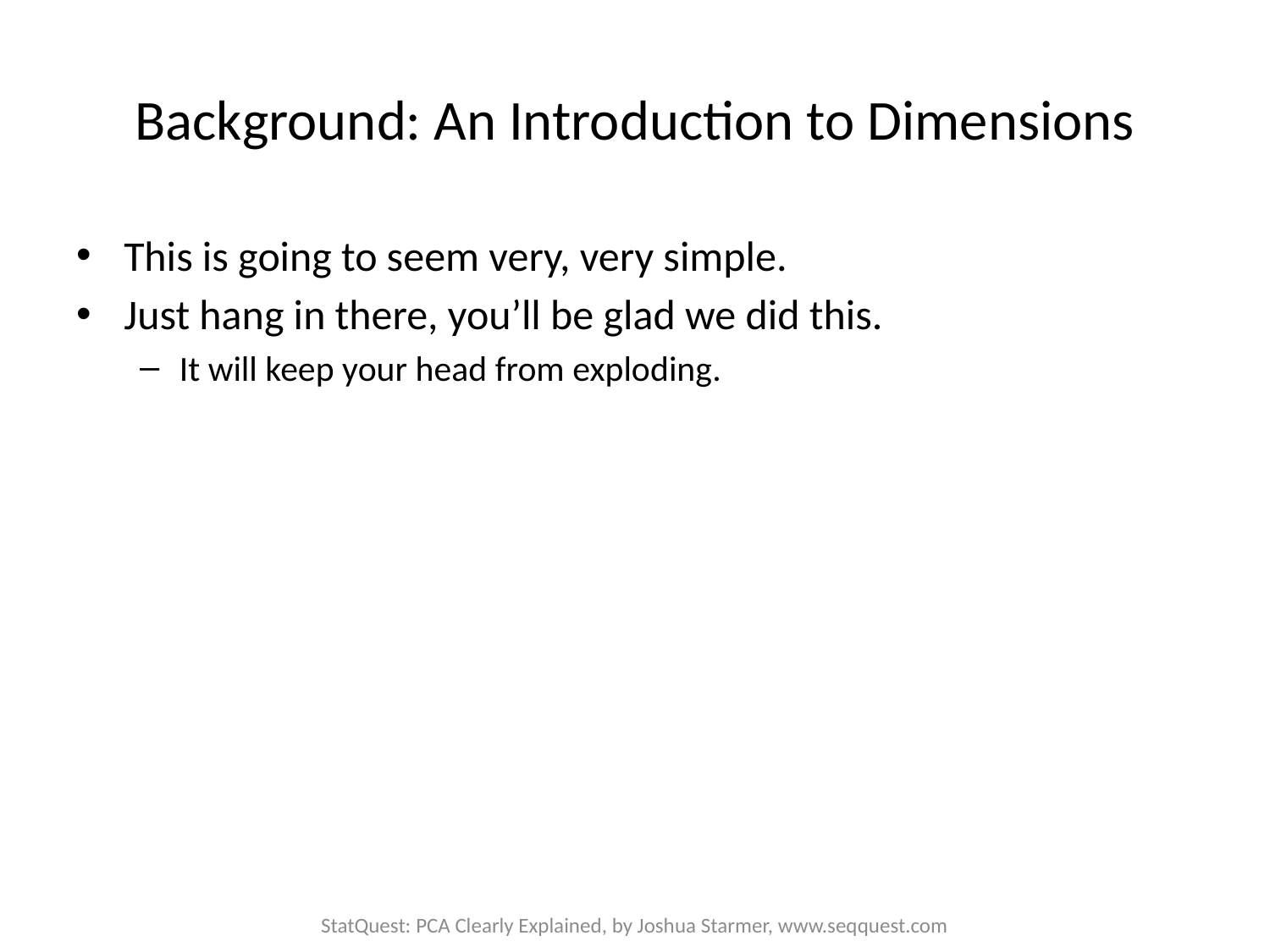

# Background: An Introduction to Dimensions
This is going to seem very, very simple.
Just hang in there, you’ll be glad we did this.
It will keep your head from exploding.
StatQuest: PCA Clearly Explained, by Joshua Starmer, www.seqquest.com